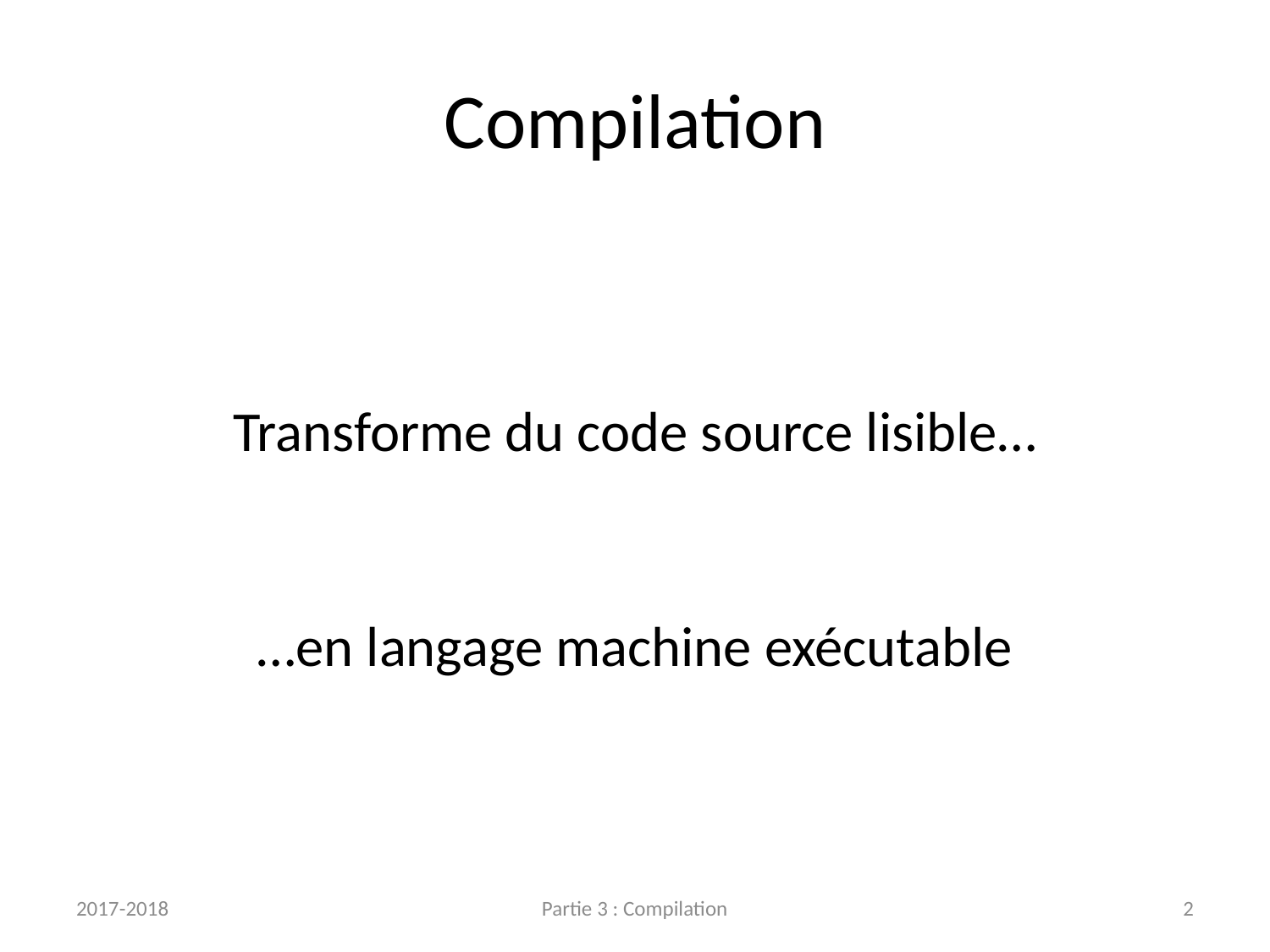

# Compilation
Transforme du code source lisible…
…en langage machine exécutable
2017-2018
Partie 3 : Compilation
2